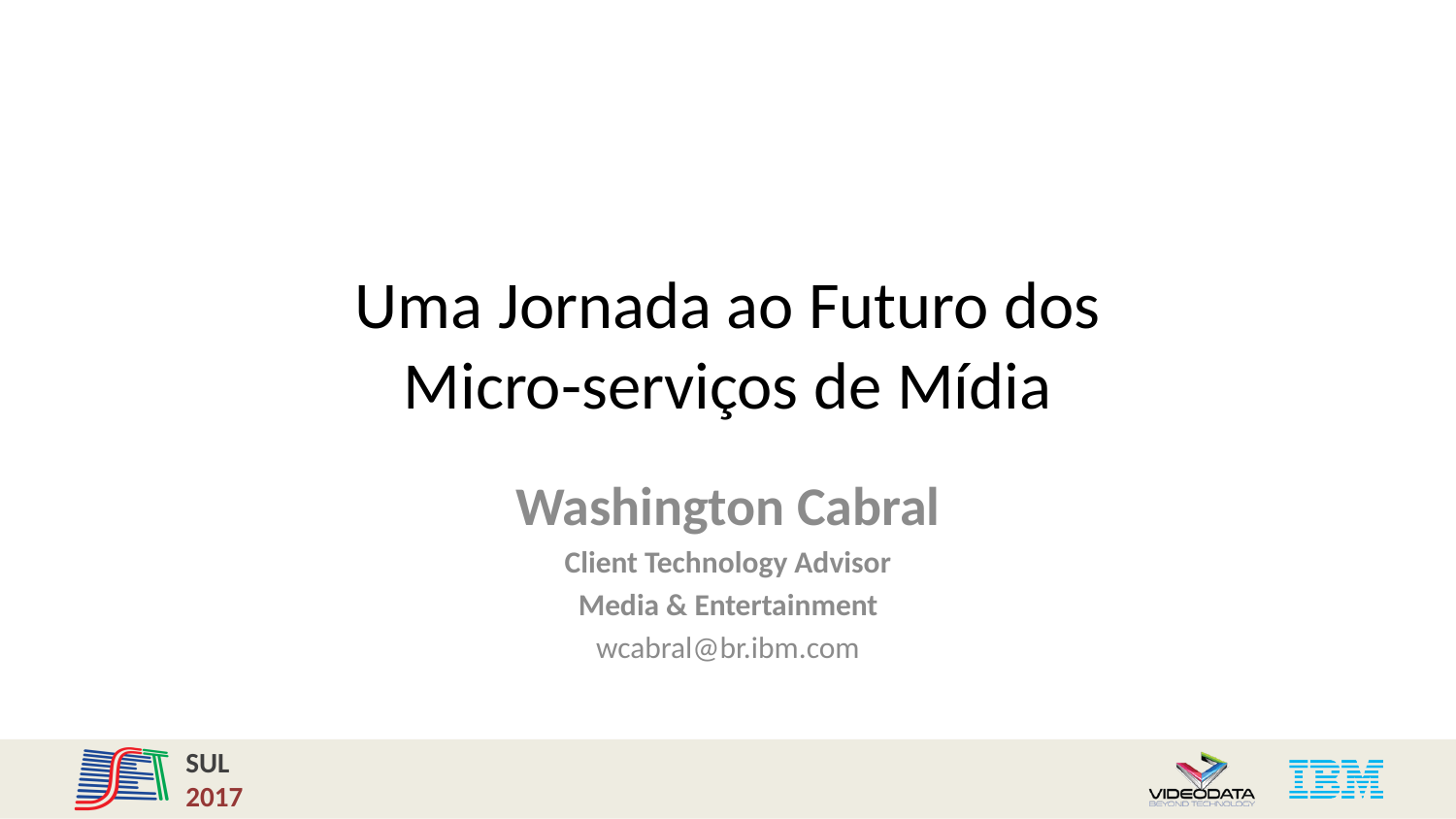

# Uma Jornada ao Futuro dos Micro-serviços de Mídia
Washington Cabral
Client Technology Advisor
Media & Entertainment
wcabral@br.ibm.com